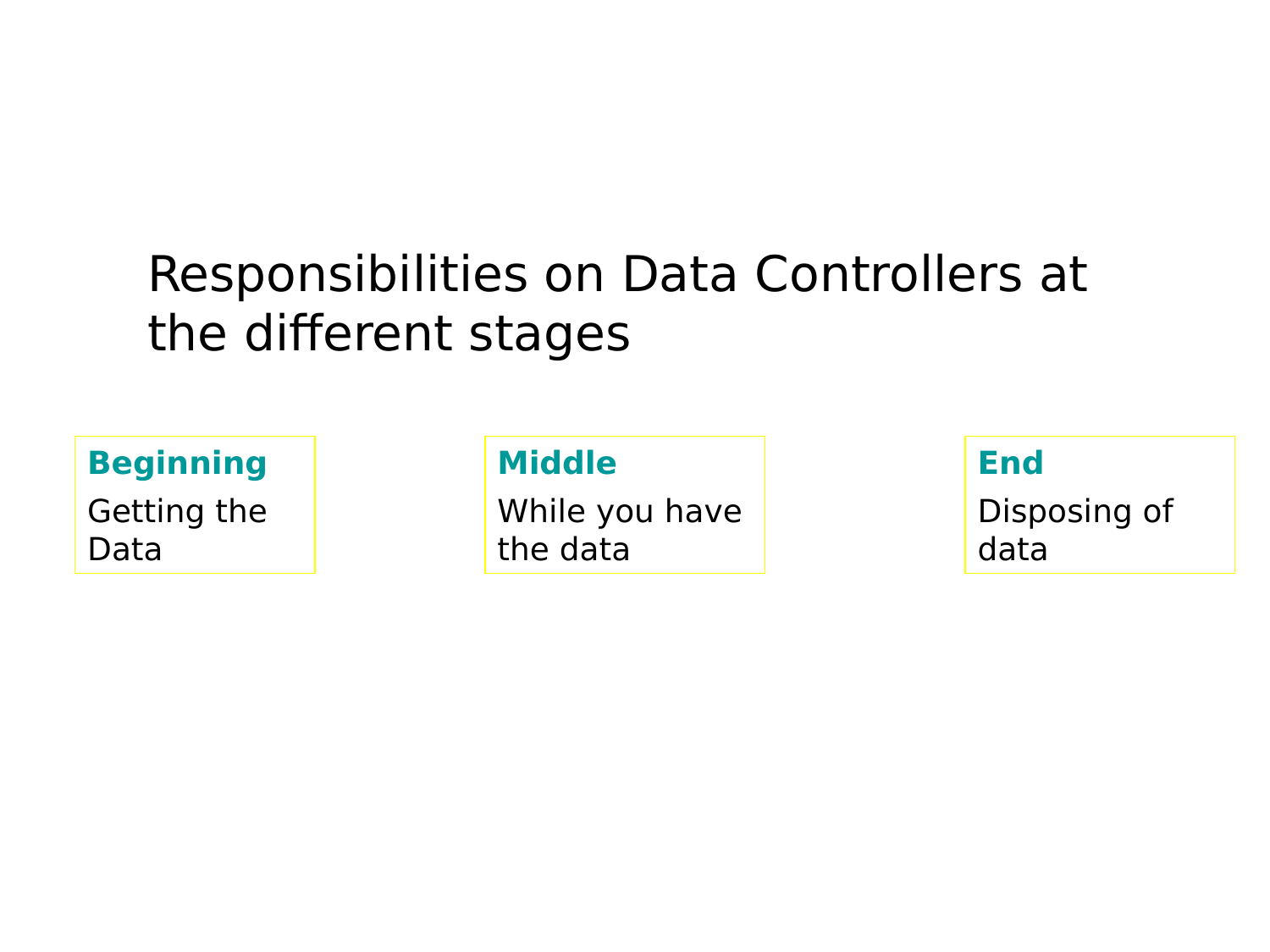

Responsibilities on Data Controllers at the different stages
Beginning
Getting the Data
Middle
While you have the data
End
Disposing of data